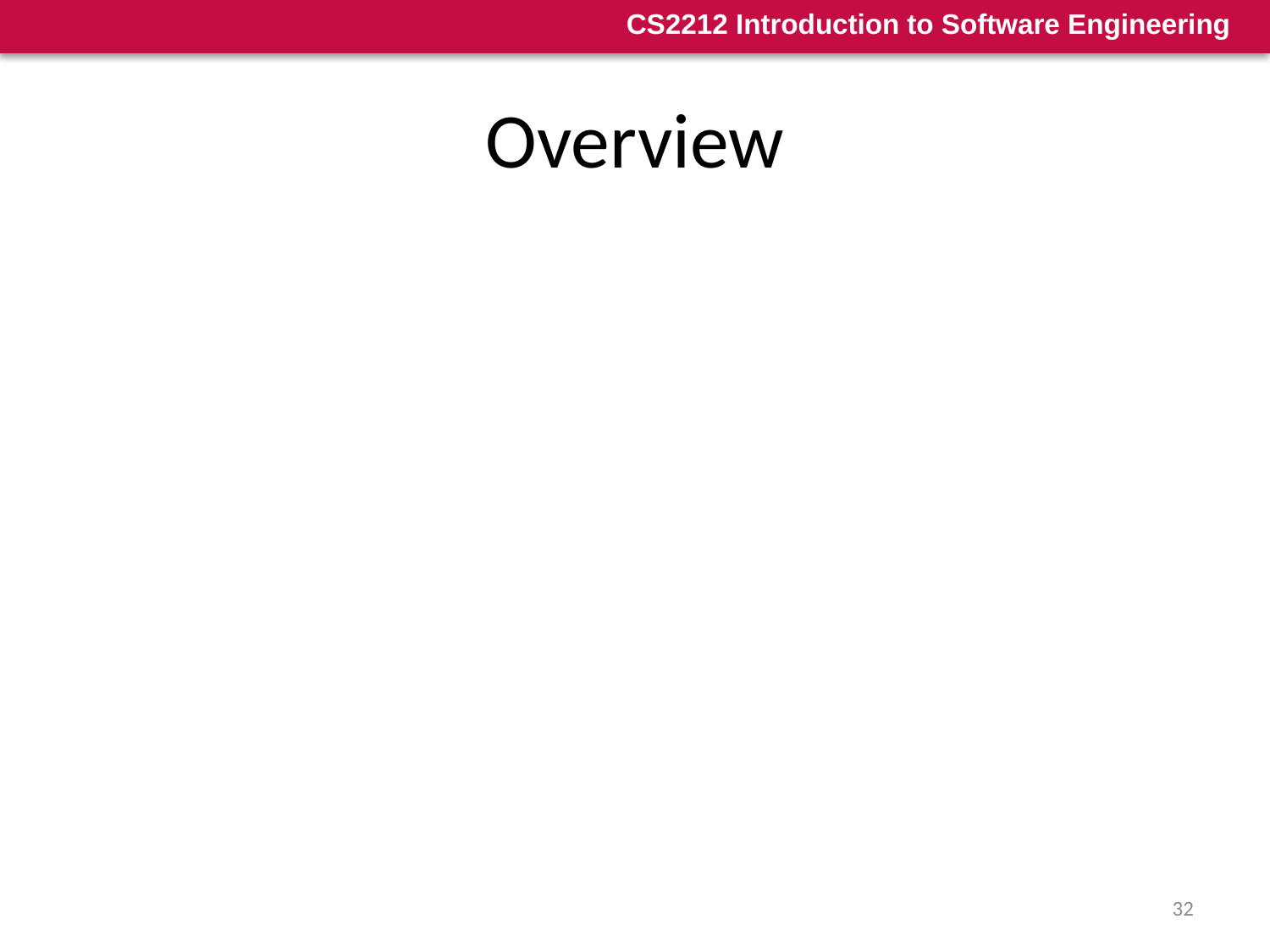

# Overview
Architectural styles and patterns
Data flow
Call-and-return
Interacting processes
Data-oriented repository
Hierarchical
Other
Heterogeneous architectures
Hierarchical heterogeneous
Location heterogeneous
Simultanesously heterogeneous

32